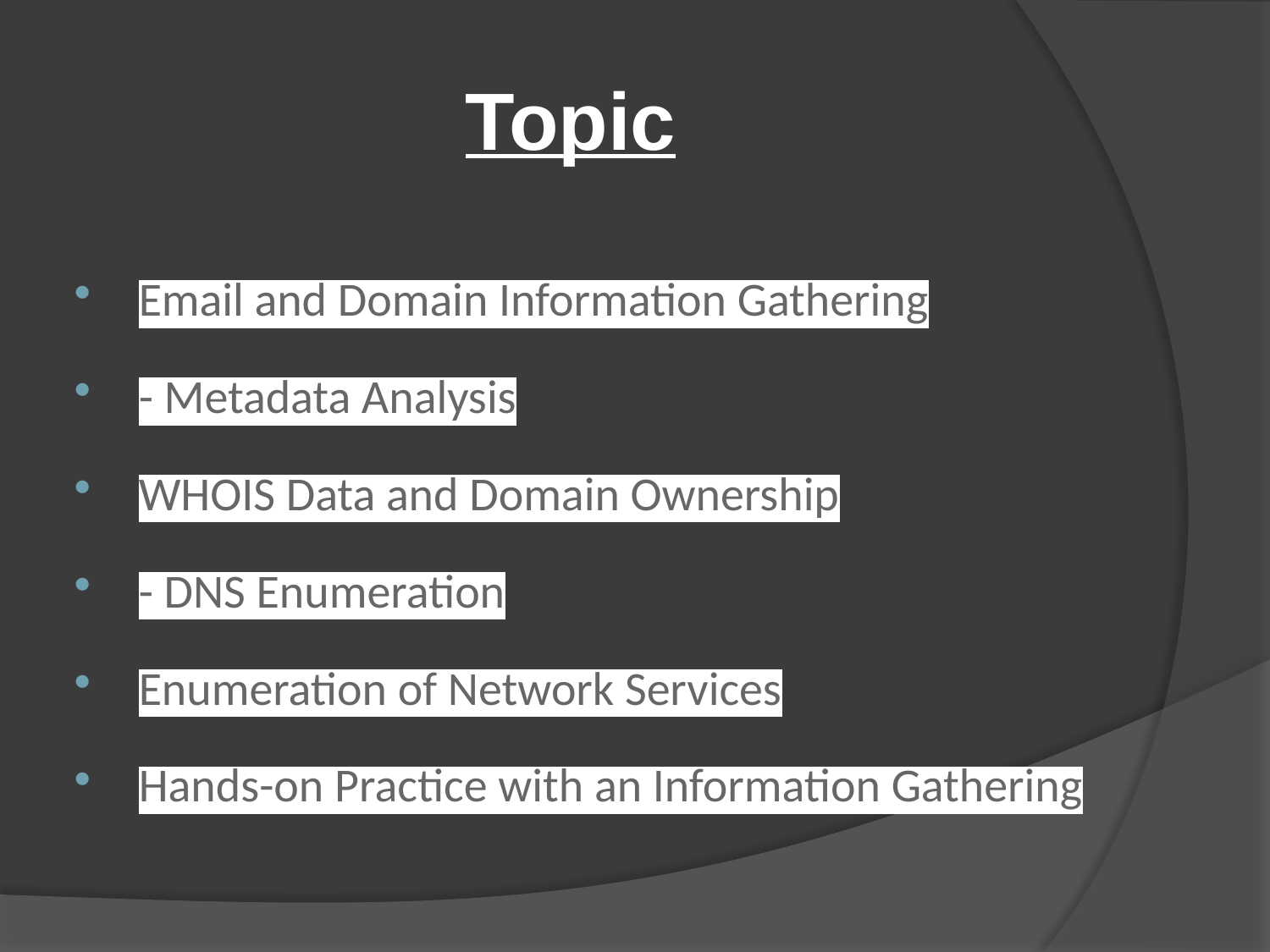

# Topic
Email and Domain Information Gathering
- Metadata Analysis
WHOIS Data and Domain Ownership
- DNS Enumeration
Enumeration of Network Services
Hands-on Practice with an Information Gathering